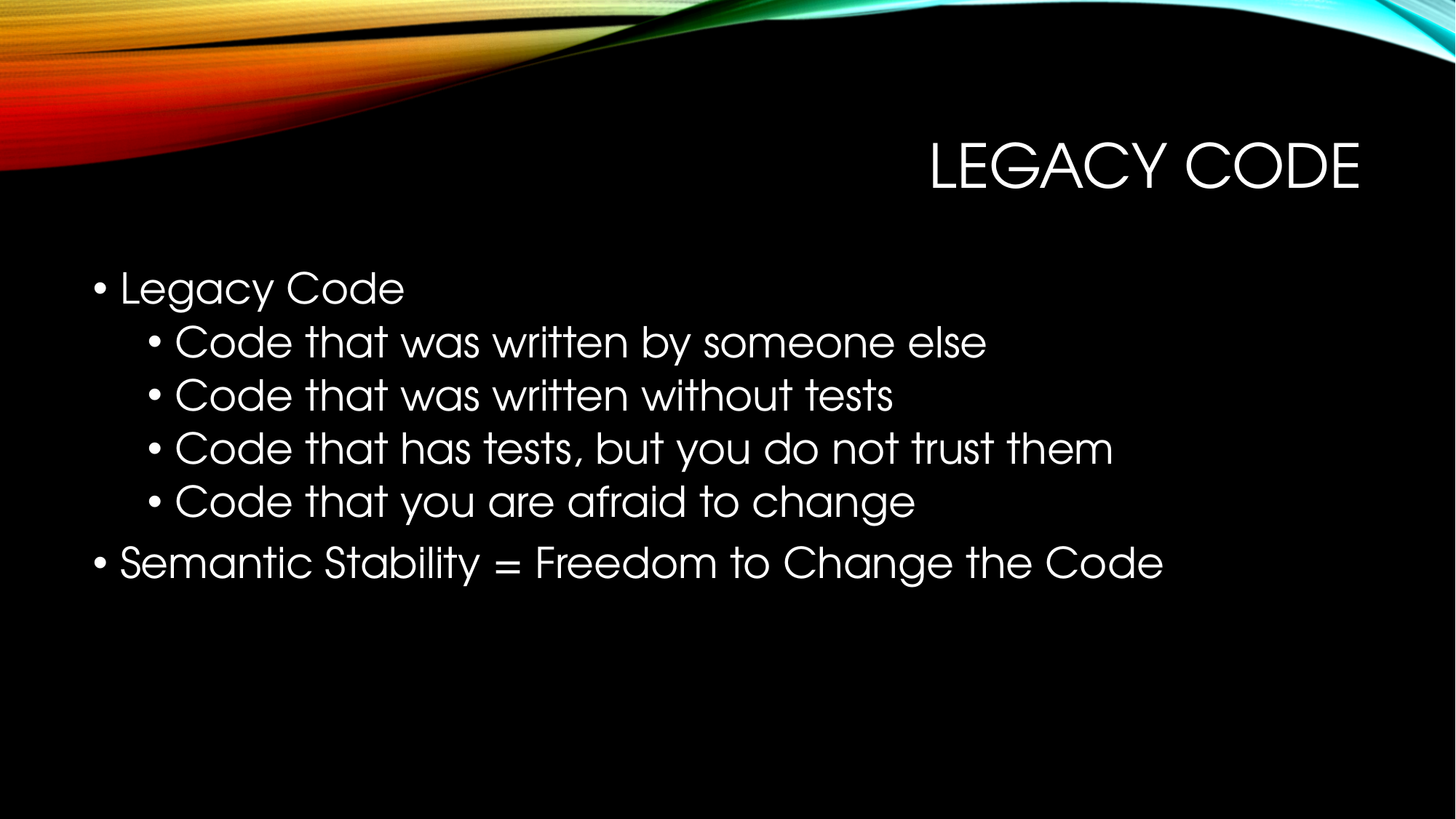

# Legacy Code
Legacy Code
Code that was written by someone else
Code that was written without tests
Code that has tests, but you do not trust them
Code that you are afraid to change
Semantic Stability = Freedom to Change the Code